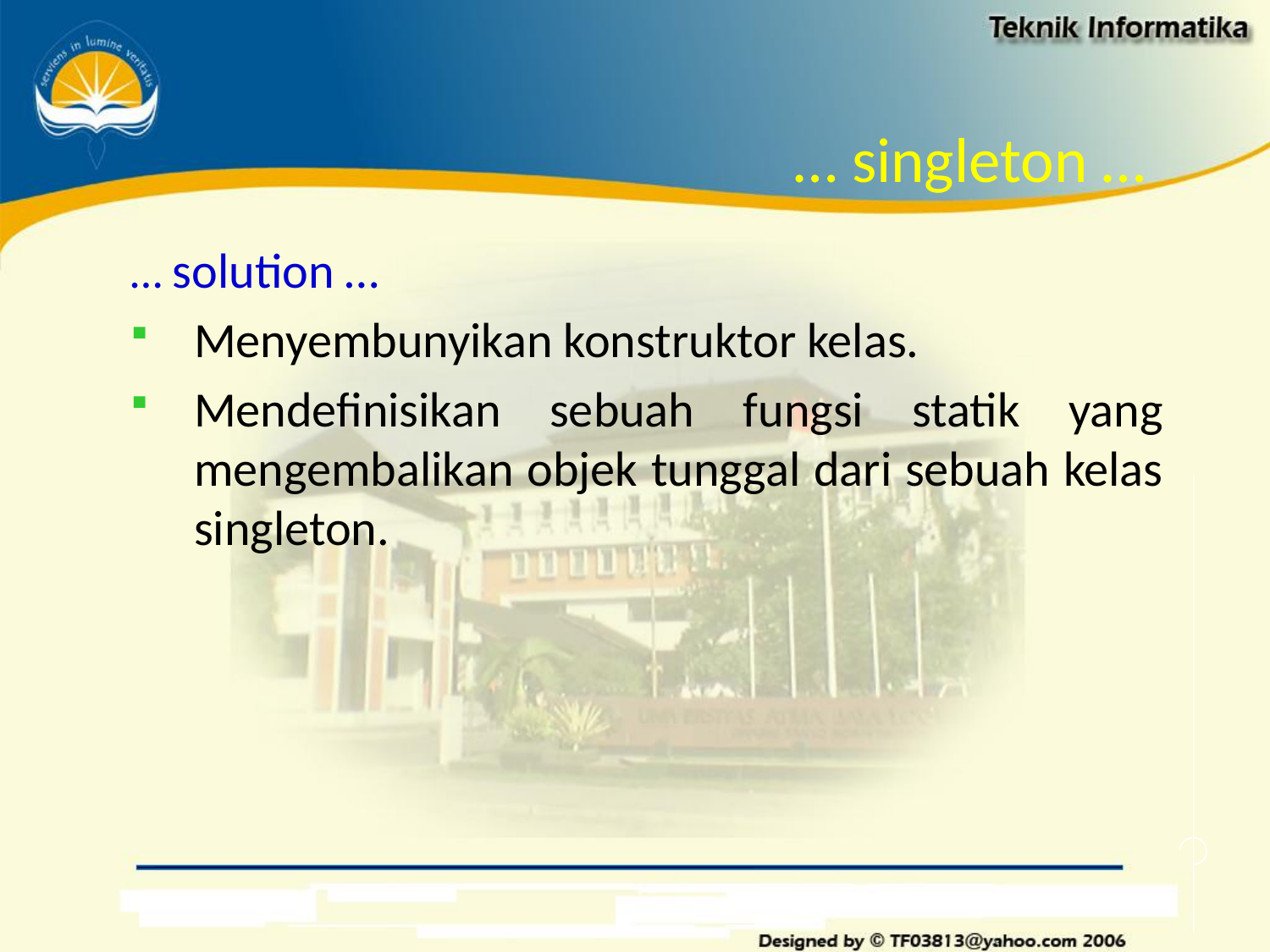

# … singleton …
… solution …
Menyembunyikan konstruktor kelas.
Mendefinisikan sebuah fungsi statik yang mengembalikan objek tunggal dari sebuah kelas singleton.